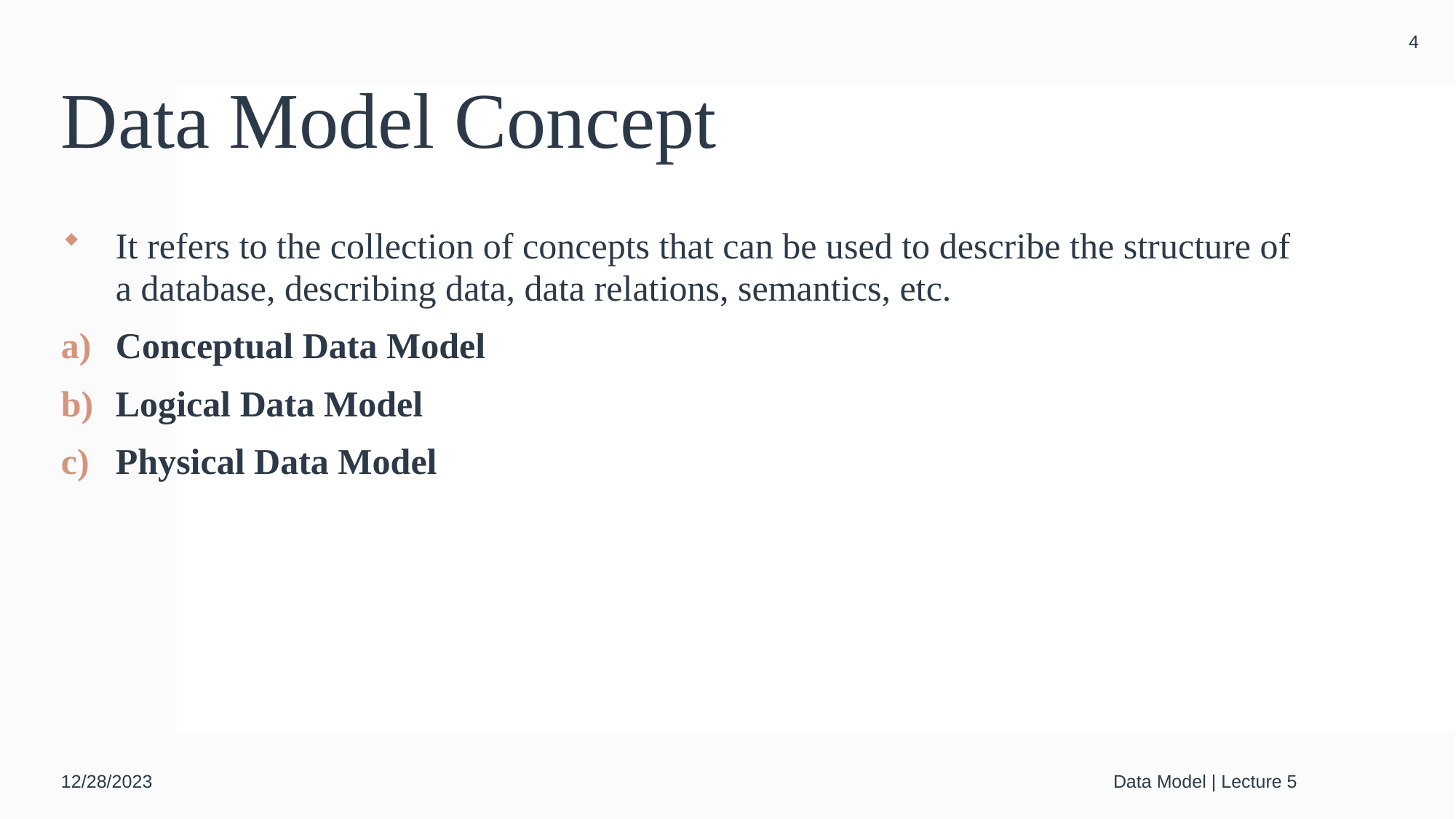

4
# Data Model Concept
It refers to the collection of concepts that can be used to describe the structure of a database, describing data, data relations, semantics, etc.
Conceptual Data Model
Logical Data Model
Physical Data Model
12/28/2023
Data Model | Lecture 5